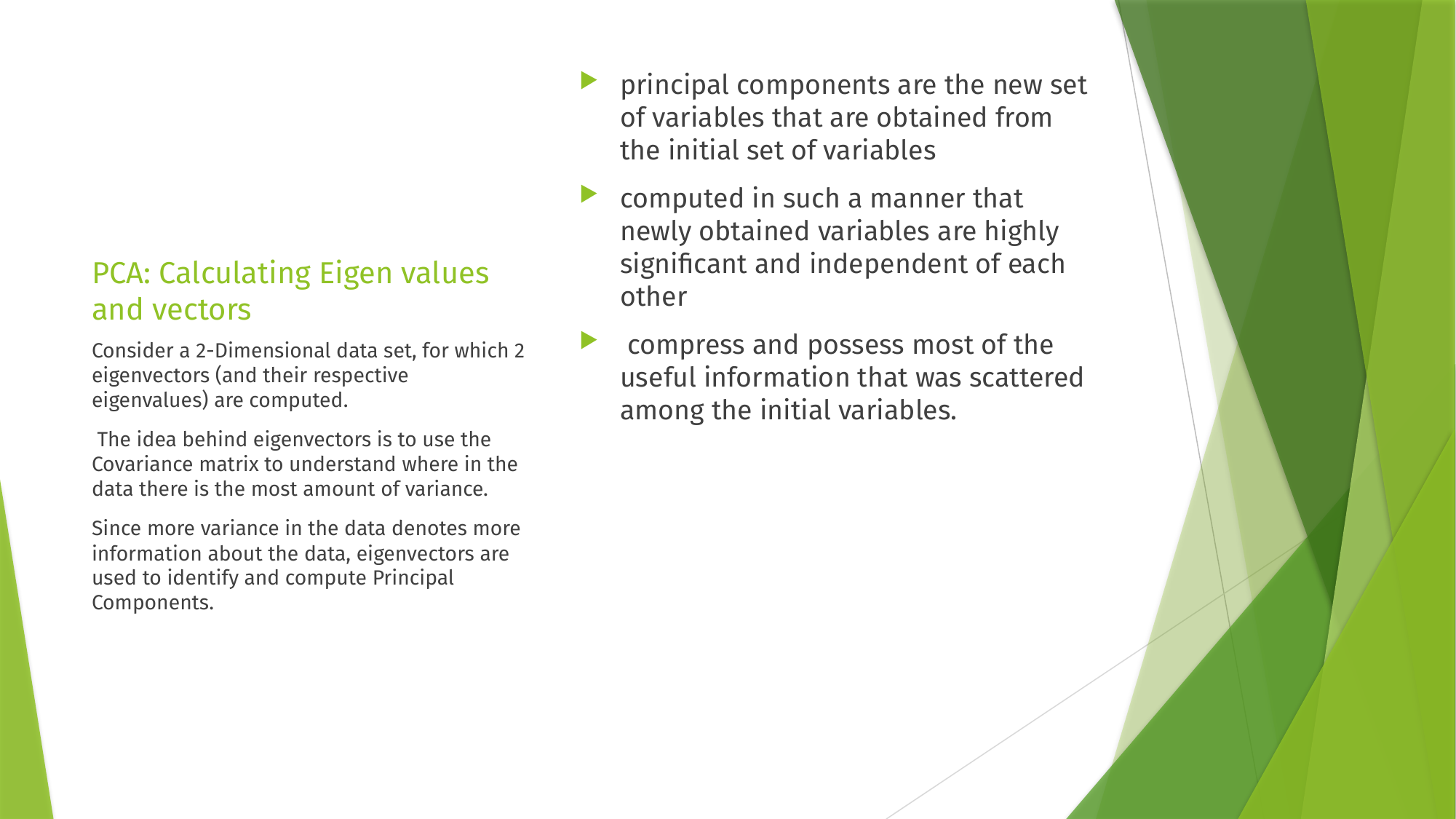

principal components are the new set of variables that are obtained from the initial set of variables
computed in such a manner that newly obtained variables are highly significant and independent of each other
 compress and possess most of the useful information that was scattered among the initial variables.
# PCA: Calculating Eigen values and vectors
Consider a 2-Dimensional data set, for which 2 eigenvectors (and their respective eigenvalues) are computed.
 The idea behind eigenvectors is to use the Covariance matrix to understand where in the data there is the most amount of variance.
Since more variance in the data denotes more information about the data, eigenvectors are used to identify and compute Principal Components.